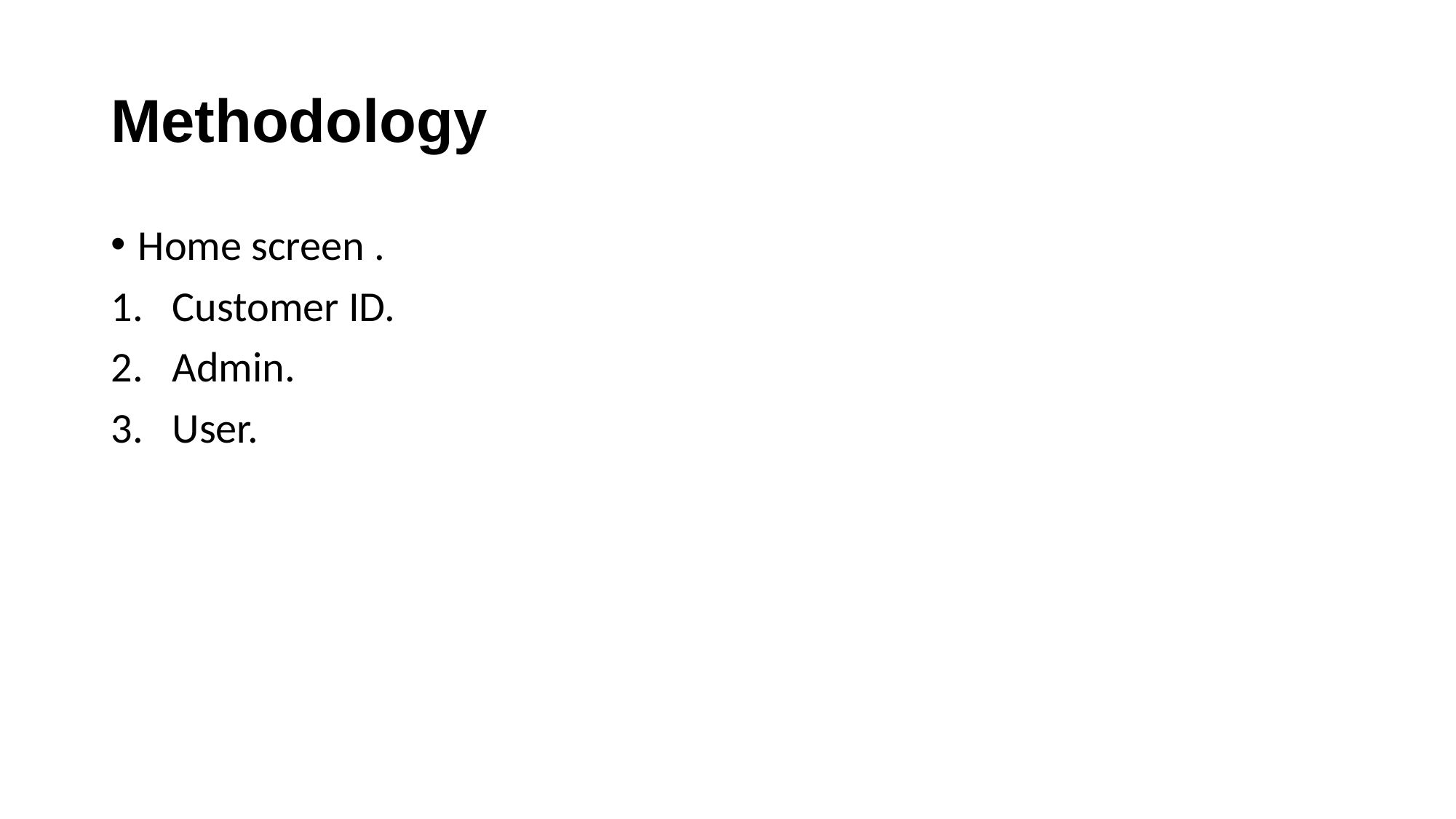

# Methodology
Home screen .
Customer ID.
Admin.
User.